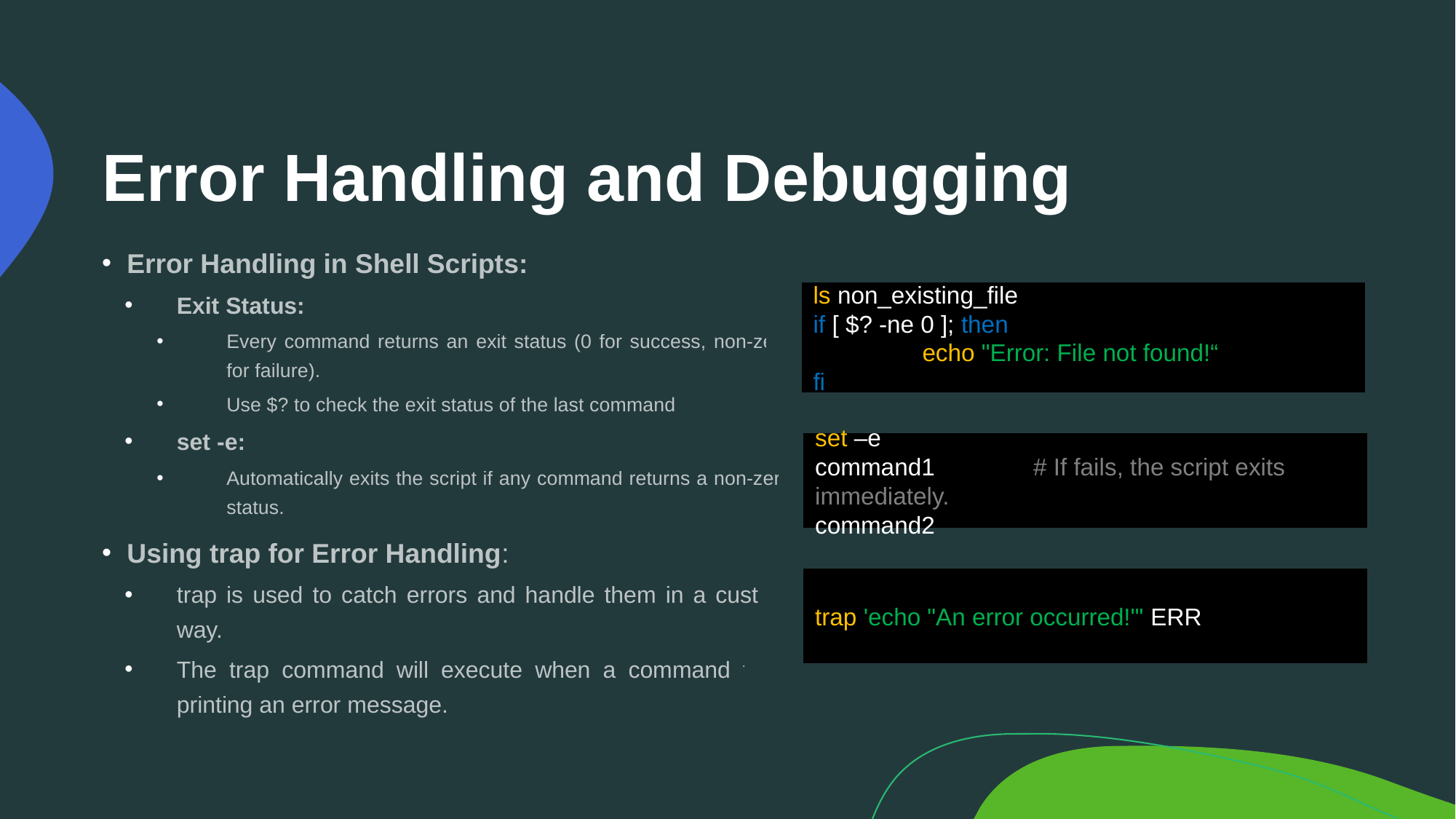

# Error Handling and Debugging
Error Handling in Shell Scripts:
Exit Status:
Every command returns an exit status (0 for success, non-zero for failure).
Use $? to check the exit status of the last command.
set -e:
Automatically exits the script if any command returns a non-zero status.
Using trap for Error Handling:
trap is used to catch errors and handle them in a custom way.
The trap command will execute when a command fails, printing an error message.
ls non_existing_file
if [ $? -ne 0 ]; then
	echo "Error: File not found!“
fi
set –e
command1 	# If fails, the script exits immediately.
command2
trap 'echo "An error occurred!"' ERR